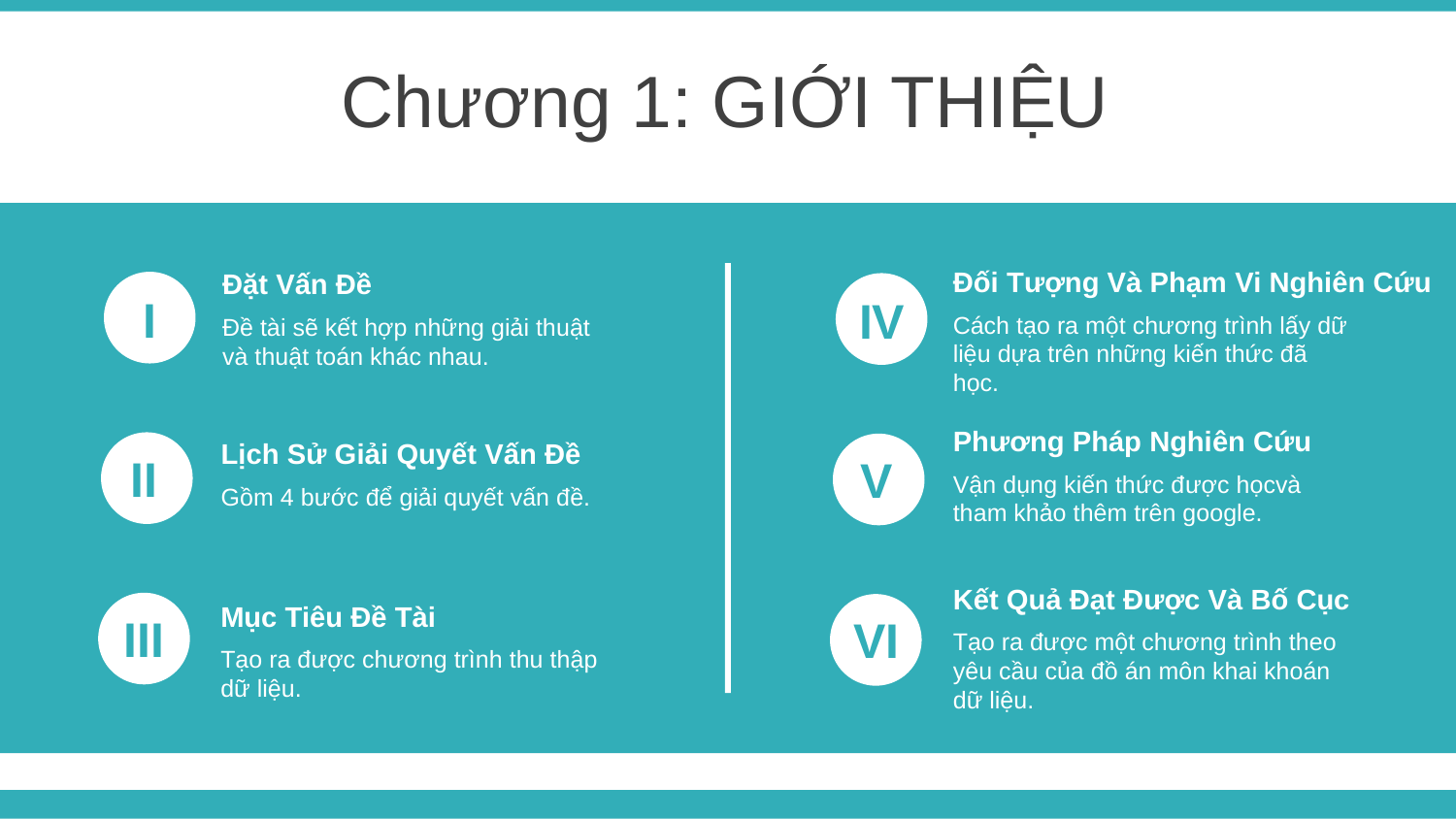

Chương 1: GIỚI THIỆU

Đối Tượng Và Phạm Vi Nghiên Cứu
Cách tạo ra một chương trình lấy dữ liệu dựa trên những kiến thức đã học.

IV
Đặt Vấn Đề
Đề tài sẽ kết hợp những giải thuật và thuật toán khác nhau.

I

Phương Pháp Nghiên Cứu
Vận dụng kiến thức được họcvà tham khảo thêm trên google.

V
Lịch Sử Giải Quyết Vấn Đề
Gồm 4 bước để giải quyết vấn đề.

II
Kết Quả Đạt Được Và Bố Cục
Tạo ra được một chương trình theo yêu cầu của đồ án môn khai khoán dữ liệu.

VI
Mục Tiêu Đề Tài
Tạo ra được chương trình thu thập dữ liệu.

III